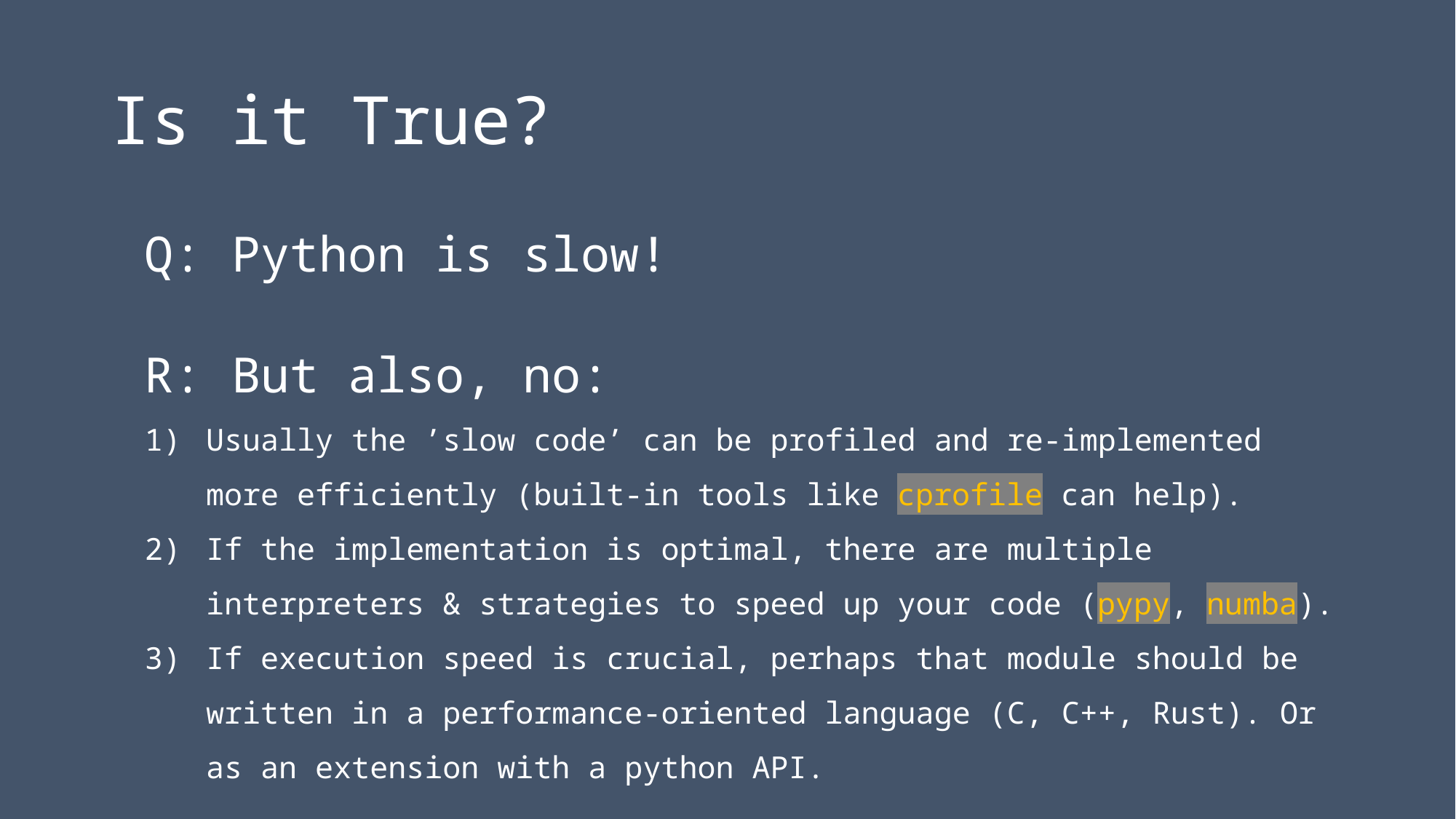

# Is it True?
Q: Python is slow!
R: But also, no:
Usually the ’slow code’ can be profiled and re-implemented more efficiently (built-in tools like cprofile can help).
If the implementation is optimal, there are multiple interpreters & strategies to speed up your code (pypy, numba).
If execution speed is crucial, perhaps that module should be written in a performance-oriented language (C, C++, Rust). Or as an extension with a python API.